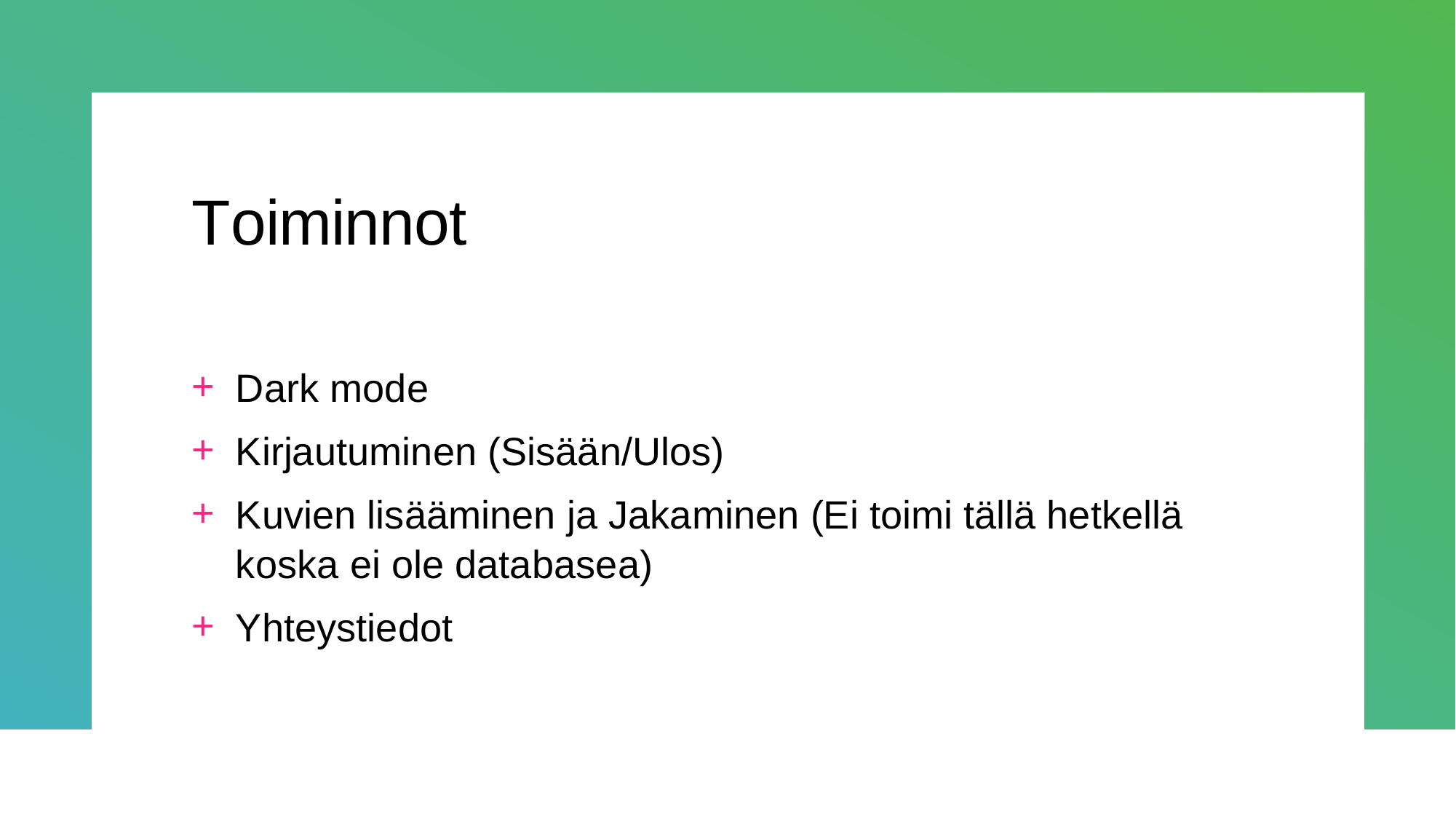

# Toiminnot
Dark mode
Kirjautuminen (Sisään/Ulos)
Kuvien lisääminen ja Jakaminen (Ei toimi tällä hetkellä koska ei ole databasea)
Yhteystiedot